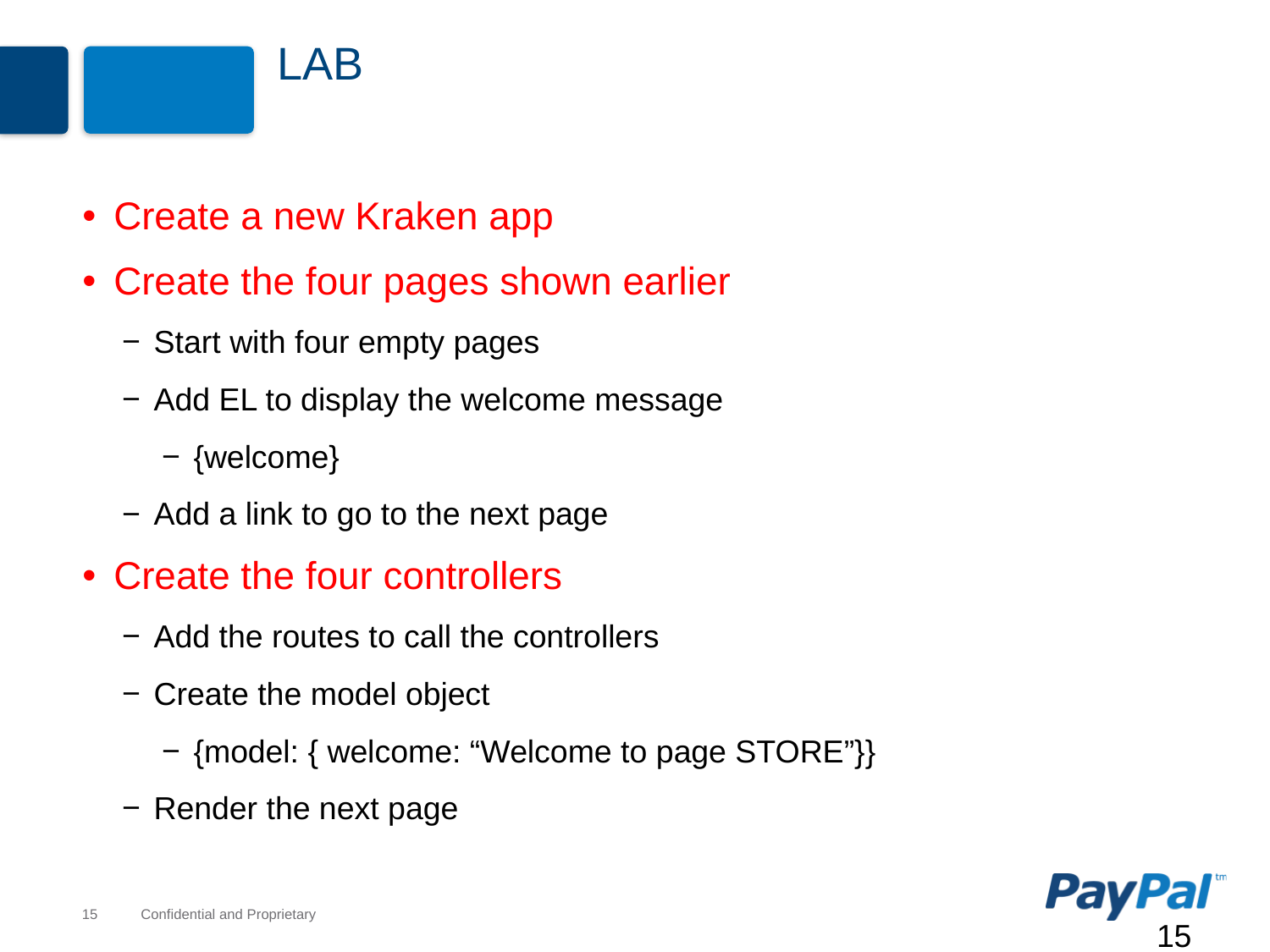

# Lab
Create a new Kraken app
Create the four pages shown earlier
Start with four empty pages
Add EL to display the welcome message
{welcome}
Add a link to go to the next page
Create the four controllers
Add the routes to call the controllers
Create the model object
{model: { welcome: “Welcome to page STORE”}}
Render the next page
15